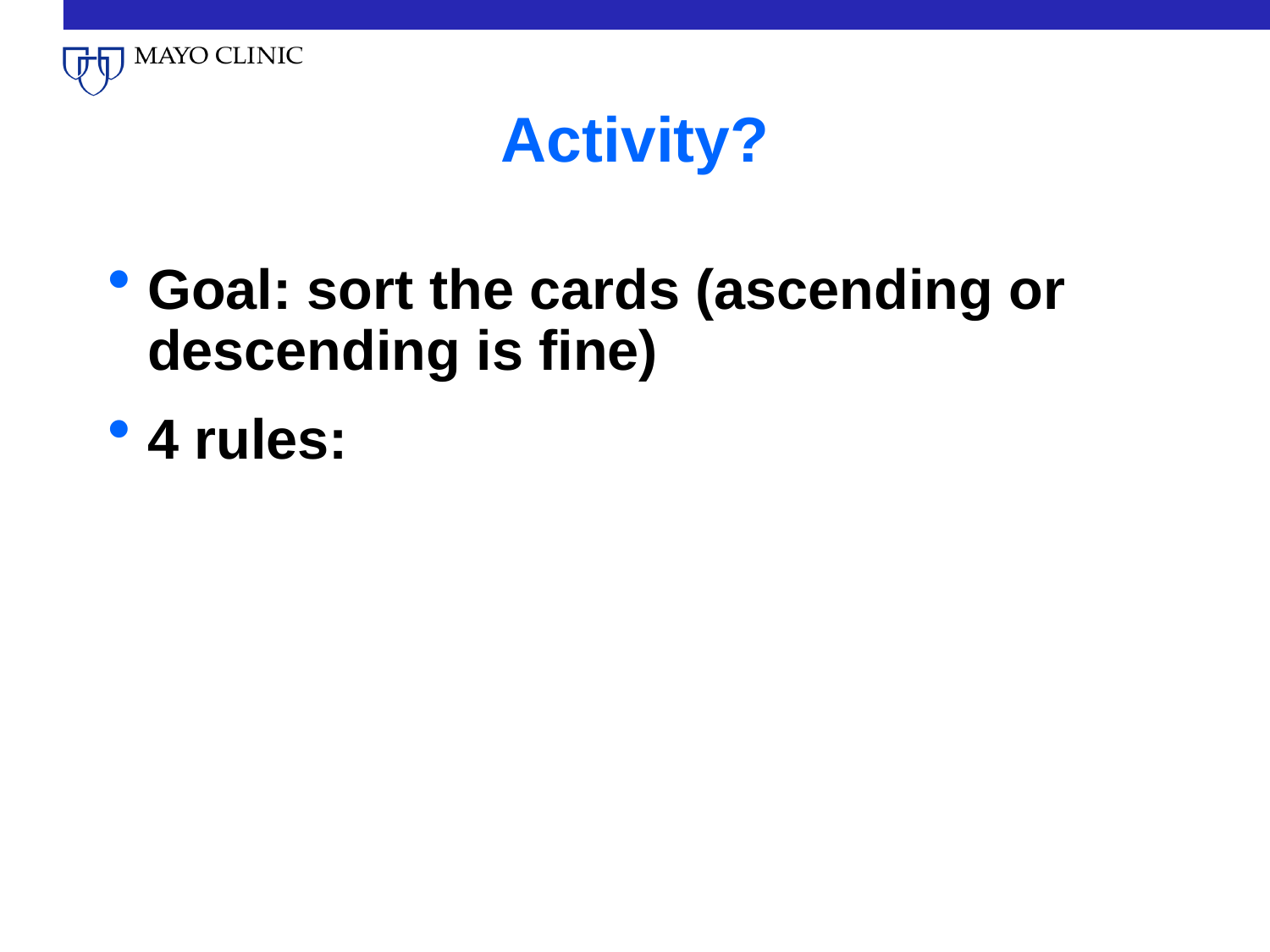

# Activity?
Goal: sort the cards (ascending or descending is fine)
4 rules: